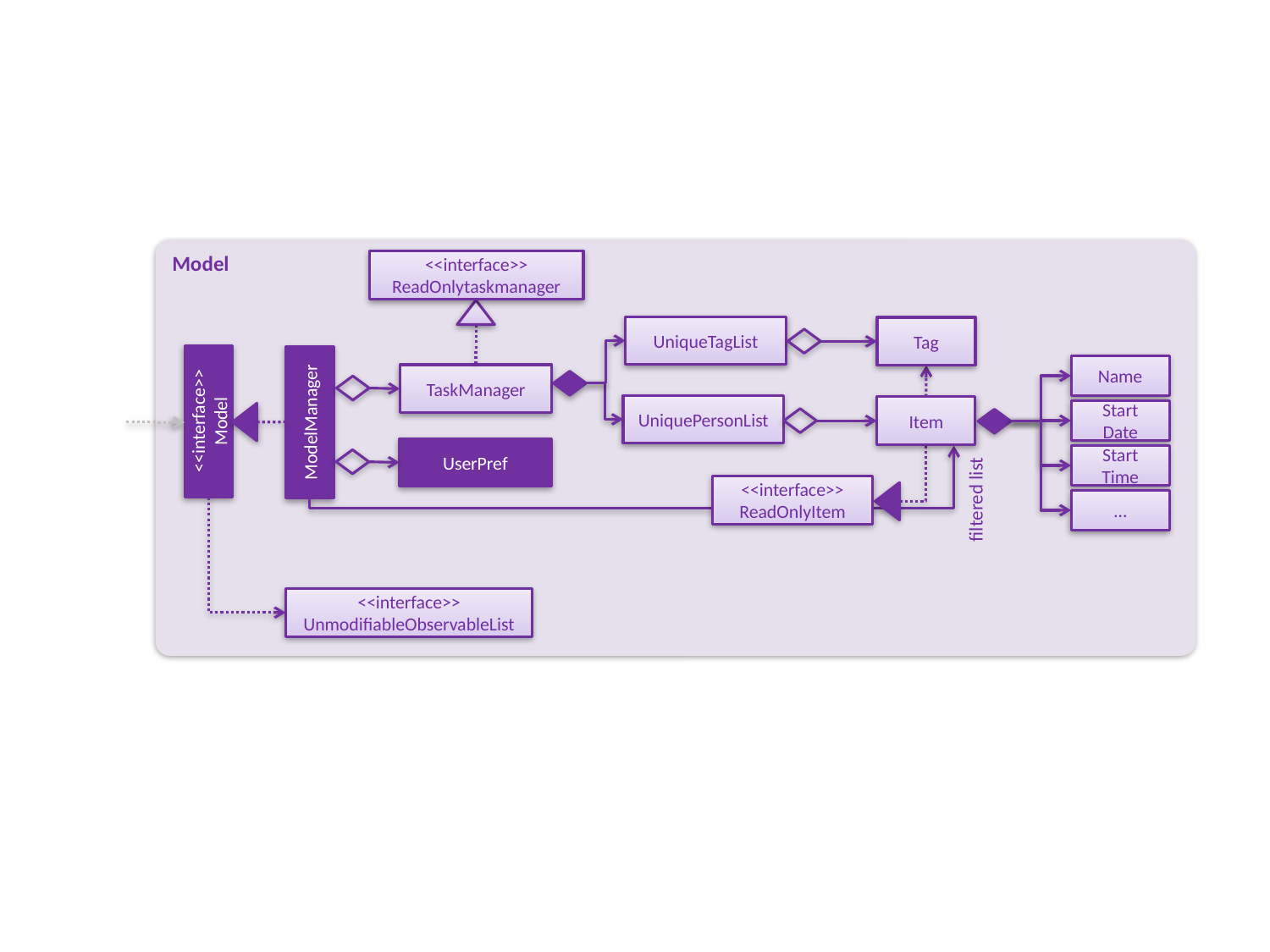

Model
<<interface>>
ReadOnlytaskmanager

UniqueTagList
Tag

Name
TaskManager

UniquePersonList
Item
<<interface>>
Model
ModelManager
Start Date

UserPref
Start Time

<<interface>>
ReadOnlyItem
filtered list

…
<<interface>>
UnmodifiableObservableList